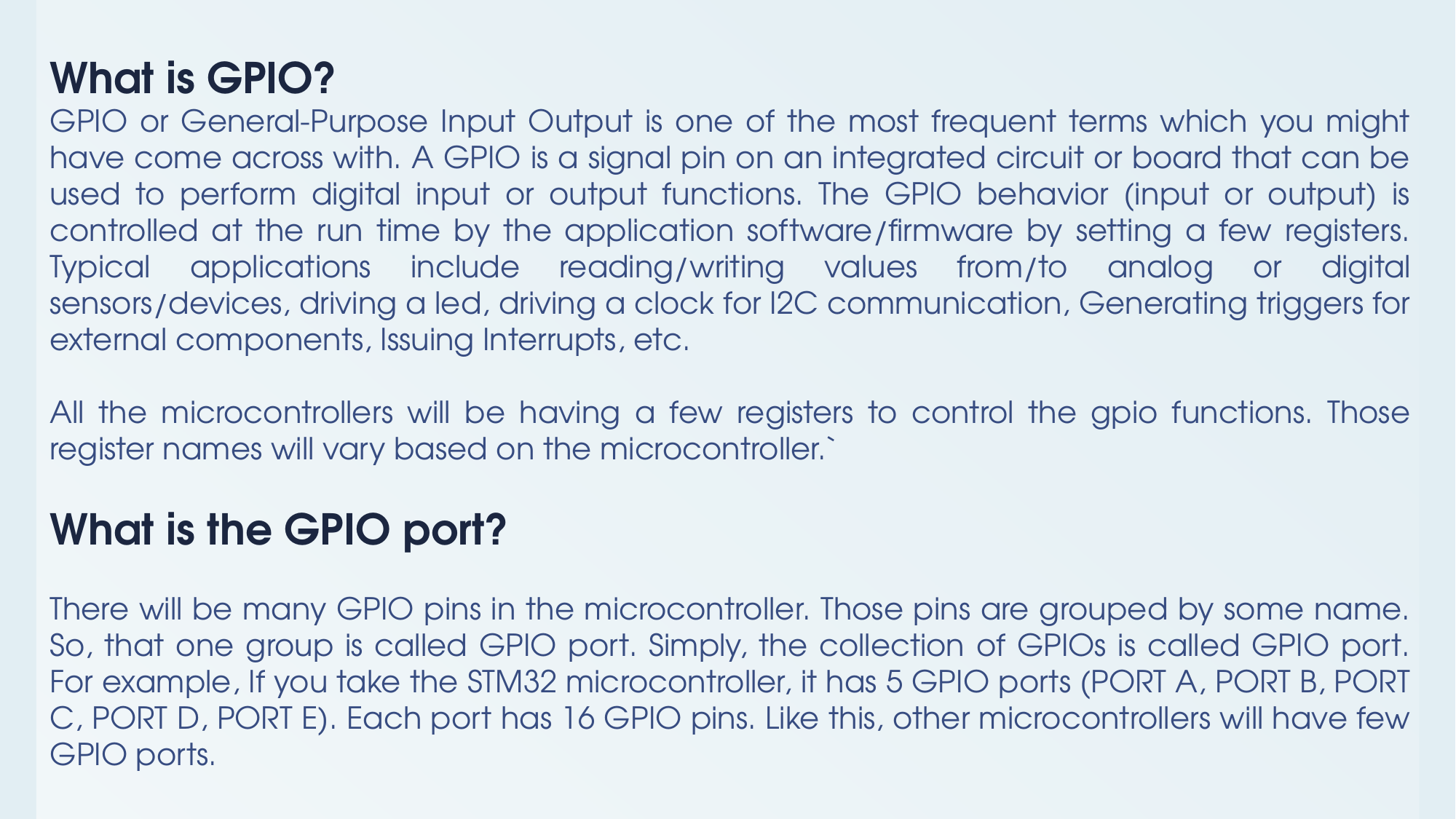

What is GPIO?​
GPIO or General-Purpose Input Output is one of the most frequent terms which you might have come across with. A GPIO is a signal pin on an integrated circuit or board that can be used to perform digital input or output functions. The GPIO behavior (input or output) is controlled at the run time by the application software/firmware by setting a few registers. Typical applications include reading/writing values from/to analog or digital sensors/devices, driving a led, driving a clock for I2C communication, Generating triggers for external components, Issuing Interrupts, etc. ​

All the microcontrollers will be having a few registers to control the gpio functions. Those register names will vary based on the microcontroller.`
​
What is the GPIO port?​

There will be many GPIO pins in the microcontroller. Those pins are grouped by some name. So, that one group is called GPIO port. Simply, the collection of GPIOs is called GPIO port. For example, If you take the STM32 microcontroller, it has 5 GPIO ports (PORT A, PORT B, PORT C, PORT D, PORT E). Each port has 16 GPIO pins. Like this, other microcontrollers will have few GPIO ports.